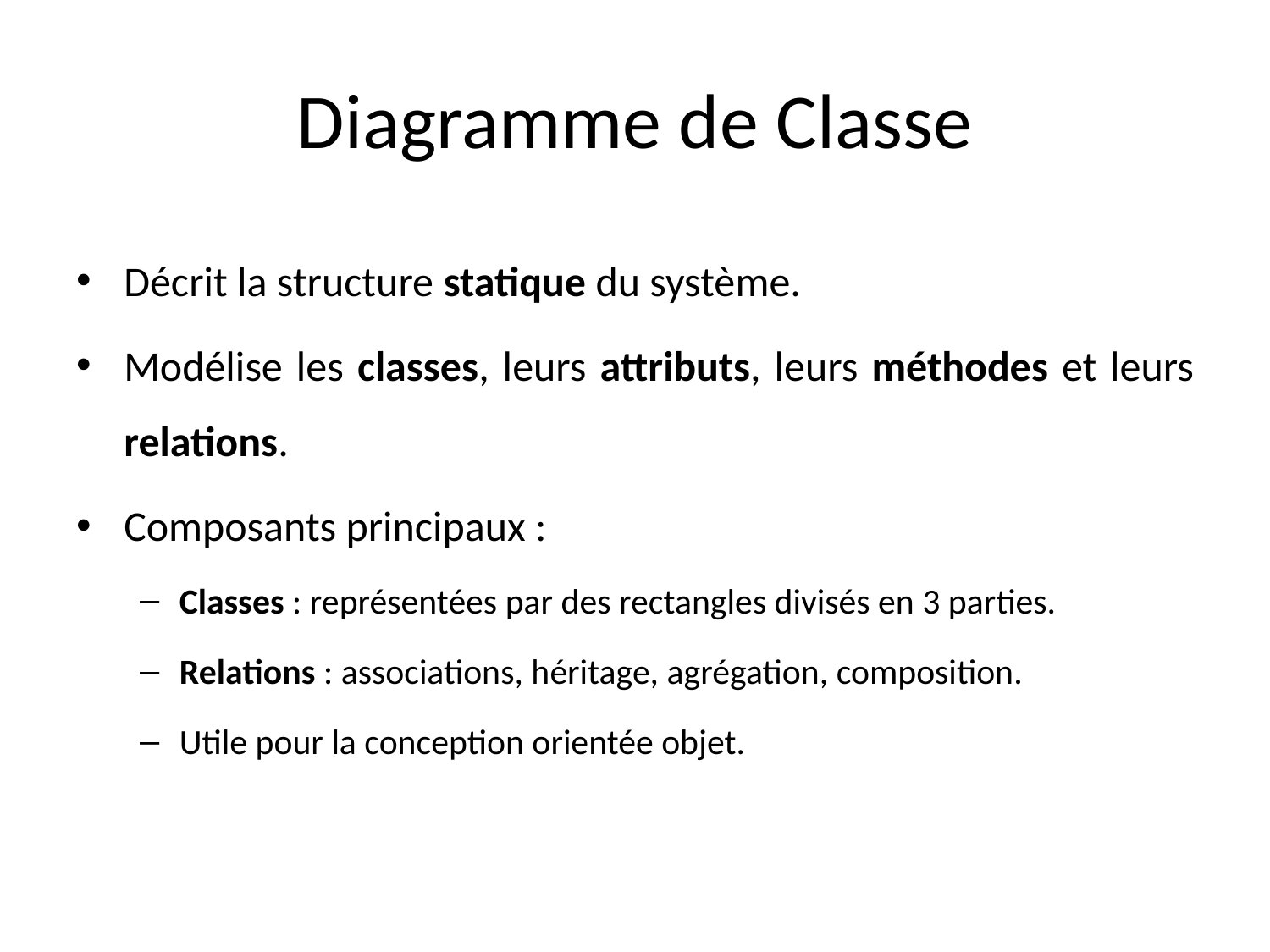

# Diagramme de Classe
Décrit la structure statique du système.
Modélise les classes, leurs attributs, leurs méthodes et leurs relations.
Composants principaux :
Classes : représentées par des rectangles divisés en 3 parties.
Relations : associations, héritage, agrégation, composition.
Utile pour la conception orientée objet.